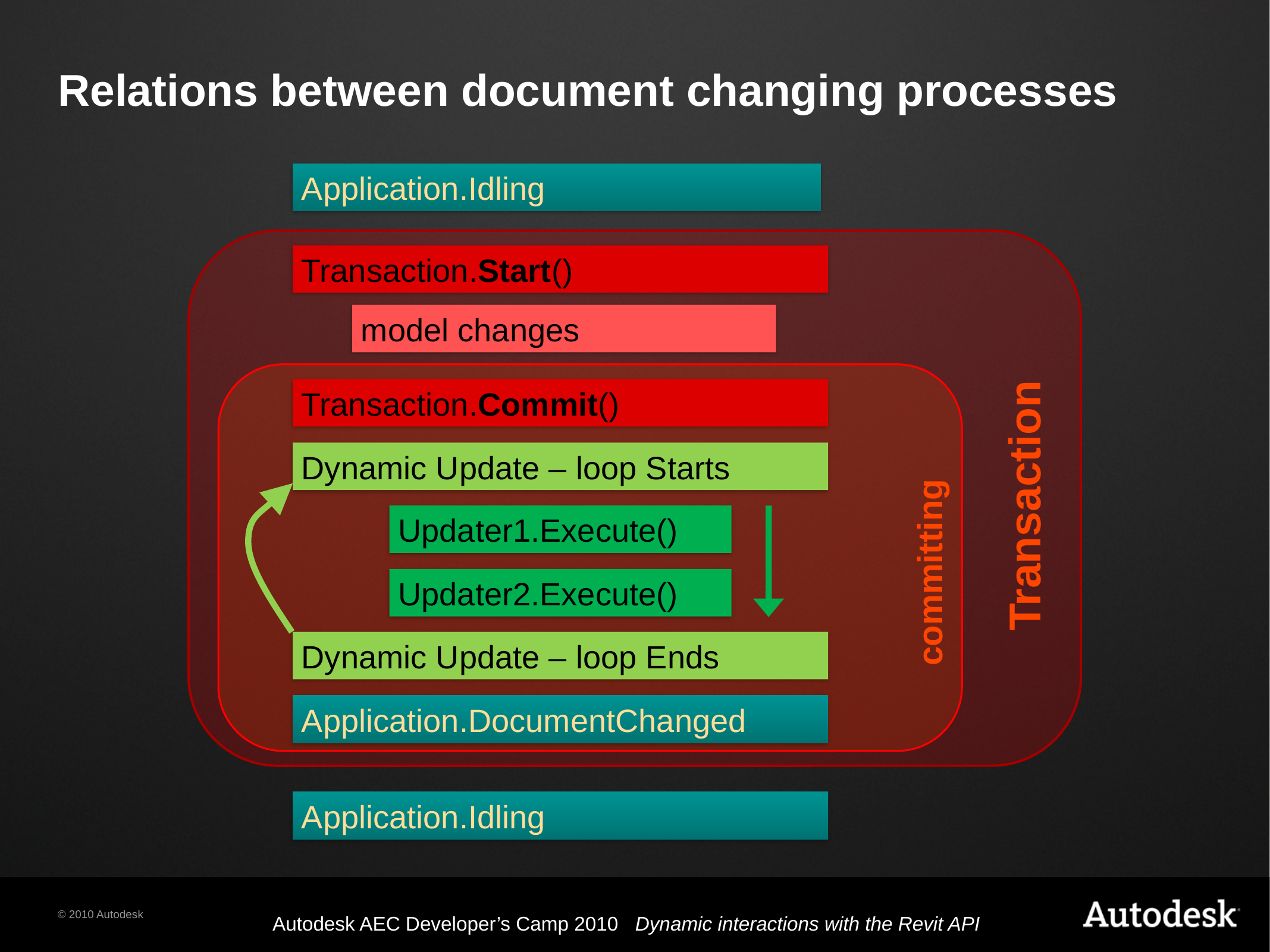

# Relations between document changing processes
Application.Idling

Transaction.Start()
model changes

Transaction.Commit()
Dynamic Update – loop Starts
Transaction

Updater1.Execute()
committing
Updater2.Execute()
Dynamic Update – loop Ends
Application.DocumentChanged
Application.Idling